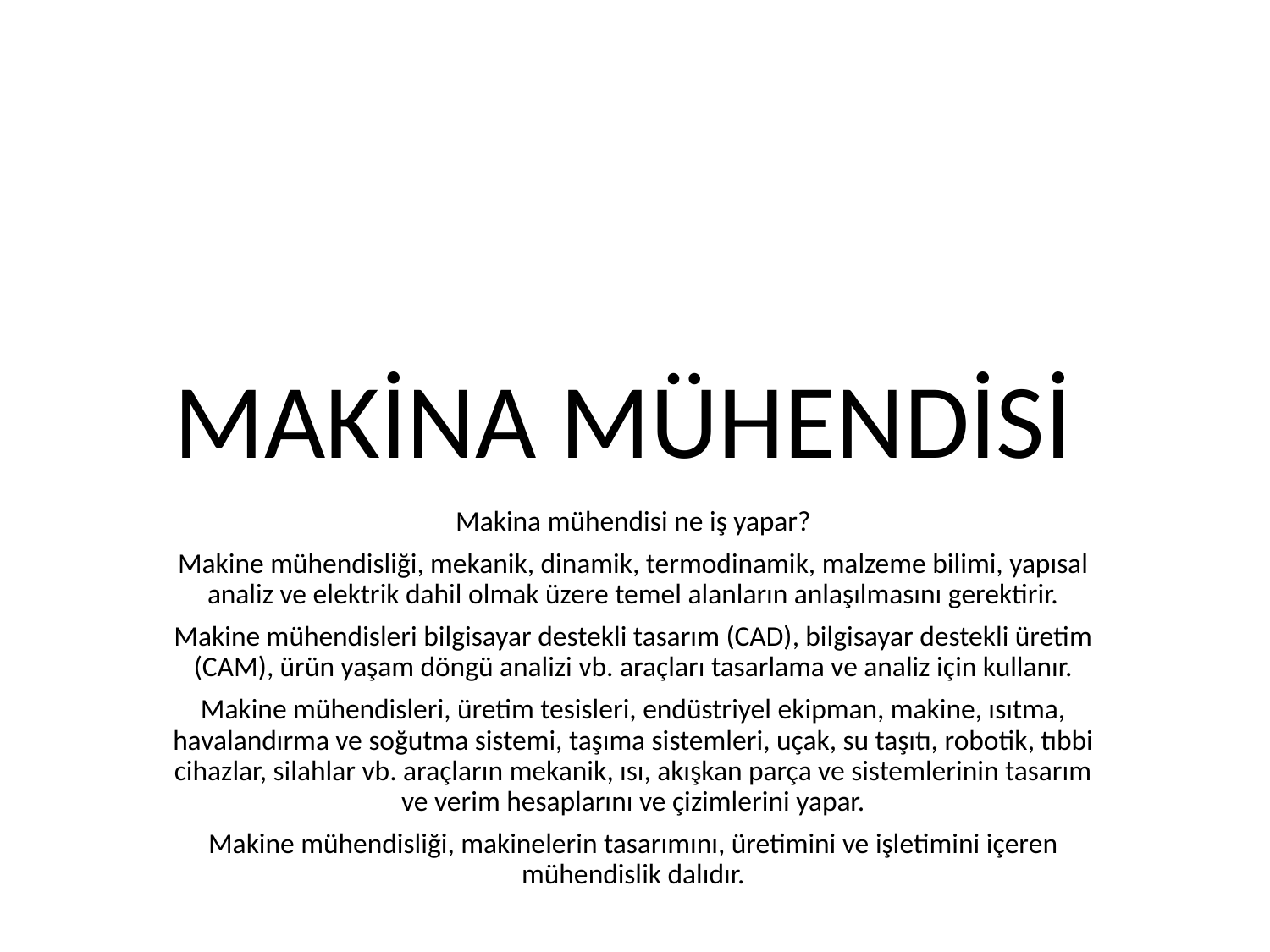

# MAKİNA MÜHENDİSİ
Makina mühendisi ne iş yapar?
Makine mühendisliği, mekanik, dinamik, termodinamik, malzeme bilimi, yapısal analiz ve elektrik dahil olmak üzere temel alanların anlaşılmasını gerektirir.
Makine mühendisleri bilgisayar destekli tasarım (CAD), bilgisayar destekli üretim (CAM), ürün yaşam döngü analizi vb. araçları tasarlama ve analiz için kullanır.
Makine mühendisleri, üretim tesisleri, endüstriyel ekipman, makine, ısıtma, havalandırma ve soğutma sistemi, taşıma sistemleri, uçak, su taşıtı, robotik, tıbbi cihazlar, silahlar vb. araçların mekanik, ısı, akışkan parça ve sistemlerinin tasarım ve verim hesaplarını ve çizimlerini yapar.
Makine mühendisliği, makinelerin tasarımını, üretimini ve işletimini içeren mühendislik dalıdır.